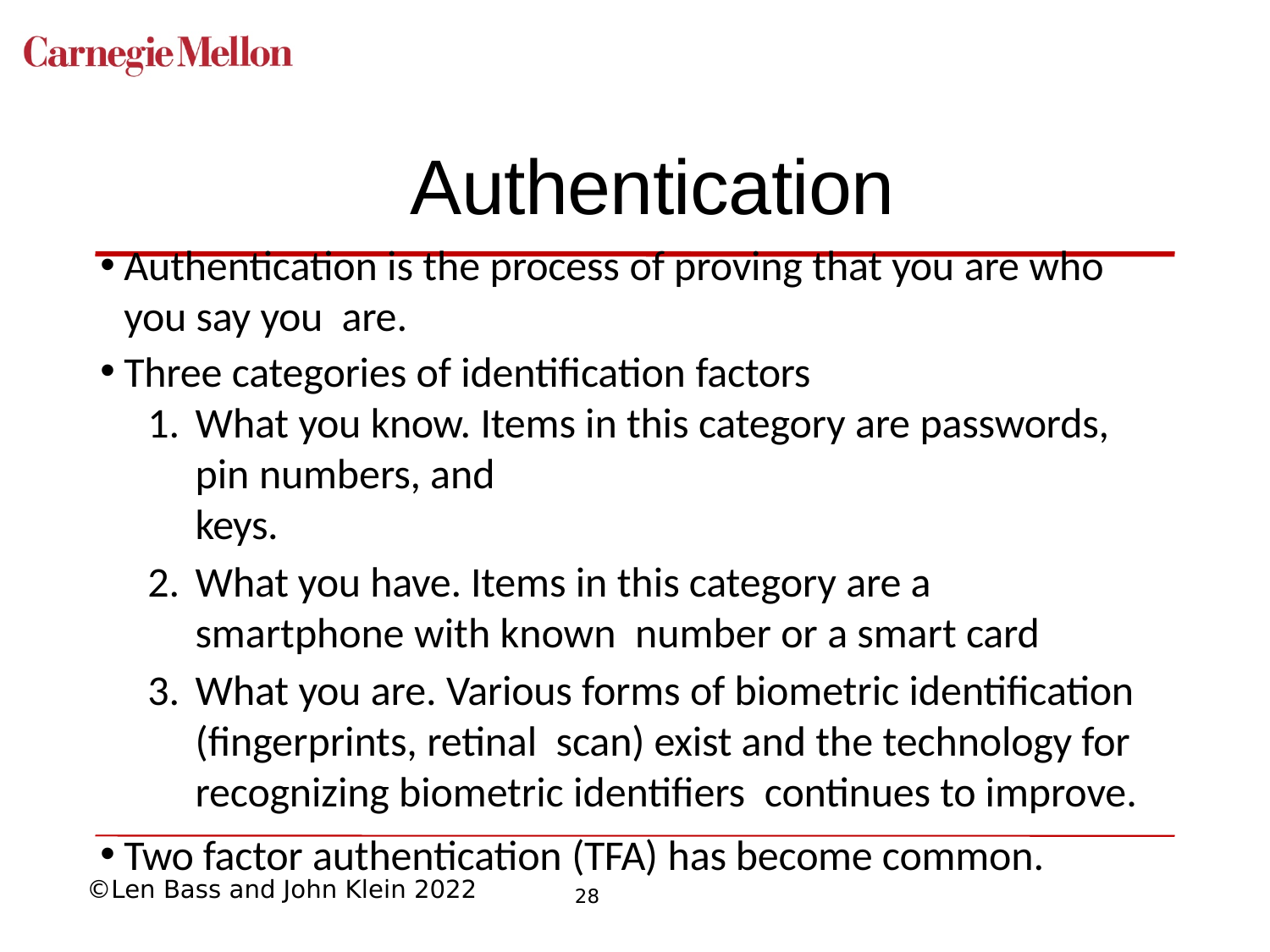

# Authentication
Authentication is the process of proving that you are who you say you  are.
Three categories of identification factors
What you know. Items in this category are passwords, pin numbers, and
keys.
What you have. Items in this category are a smartphone with known  number or a smart card
What you are. Various forms of biometric identification (fingerprints, retinal  scan) exist and the technology for recognizing biometric identifiers  continues to improve.
Two factor authentication (TFA) has become common.
28